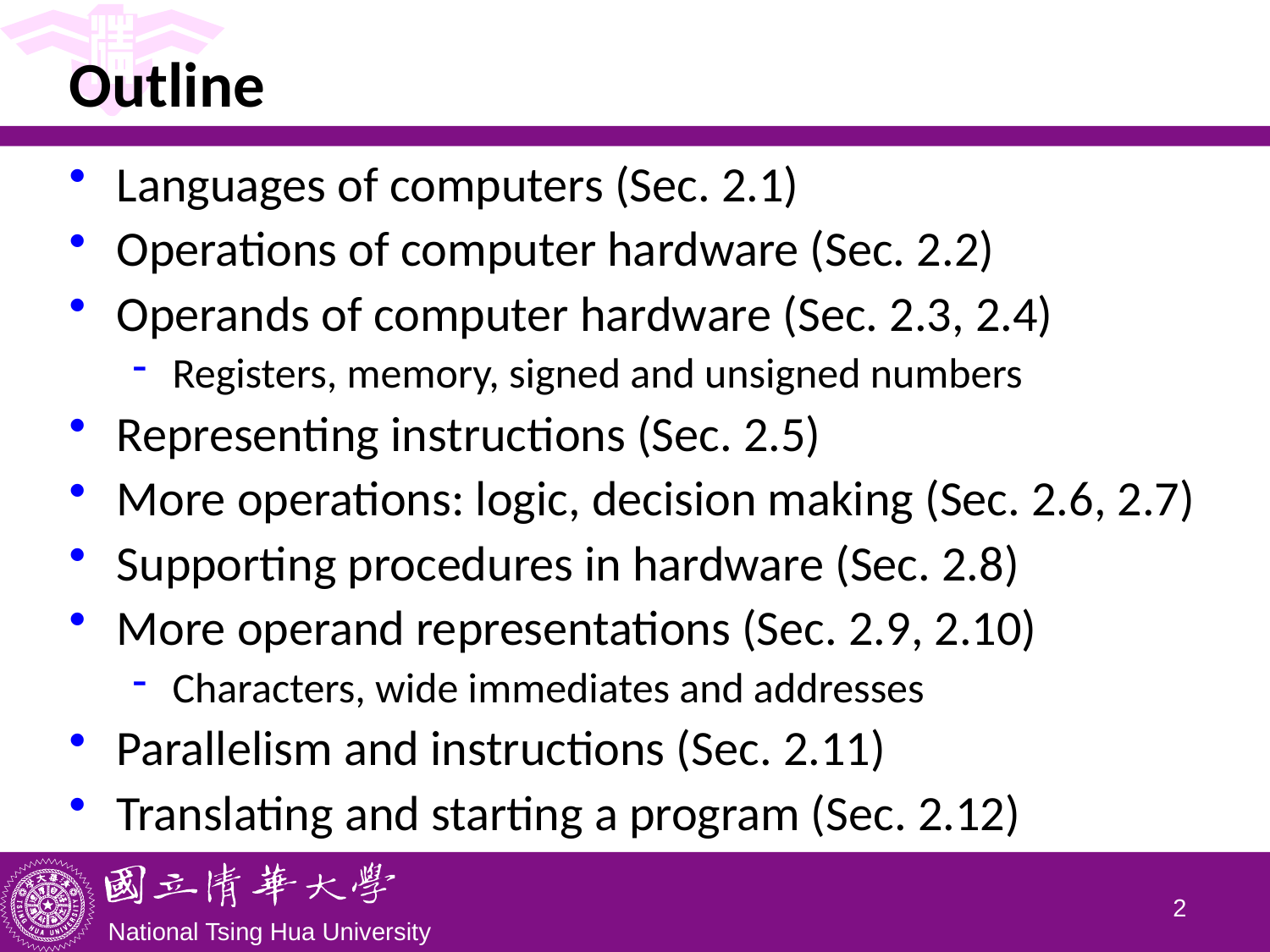

# Outline
Languages of computers (Sec. 2.1)
Operations of computer hardware (Sec. 2.2)
Operands of computer hardware (Sec. 2.3, 2.4)
Registers, memory, signed and unsigned numbers
Representing instructions (Sec. 2.5)
More operations: logic, decision making (Sec. 2.6, 2.7)
Supporting procedures in hardware (Sec. 2.8)
More operand representations (Sec. 2.9, 2.10)
Characters, wide immediates and addresses
Parallelism and instructions (Sec. 2.11)
Translating and starting a program (Sec. 2.12)
2